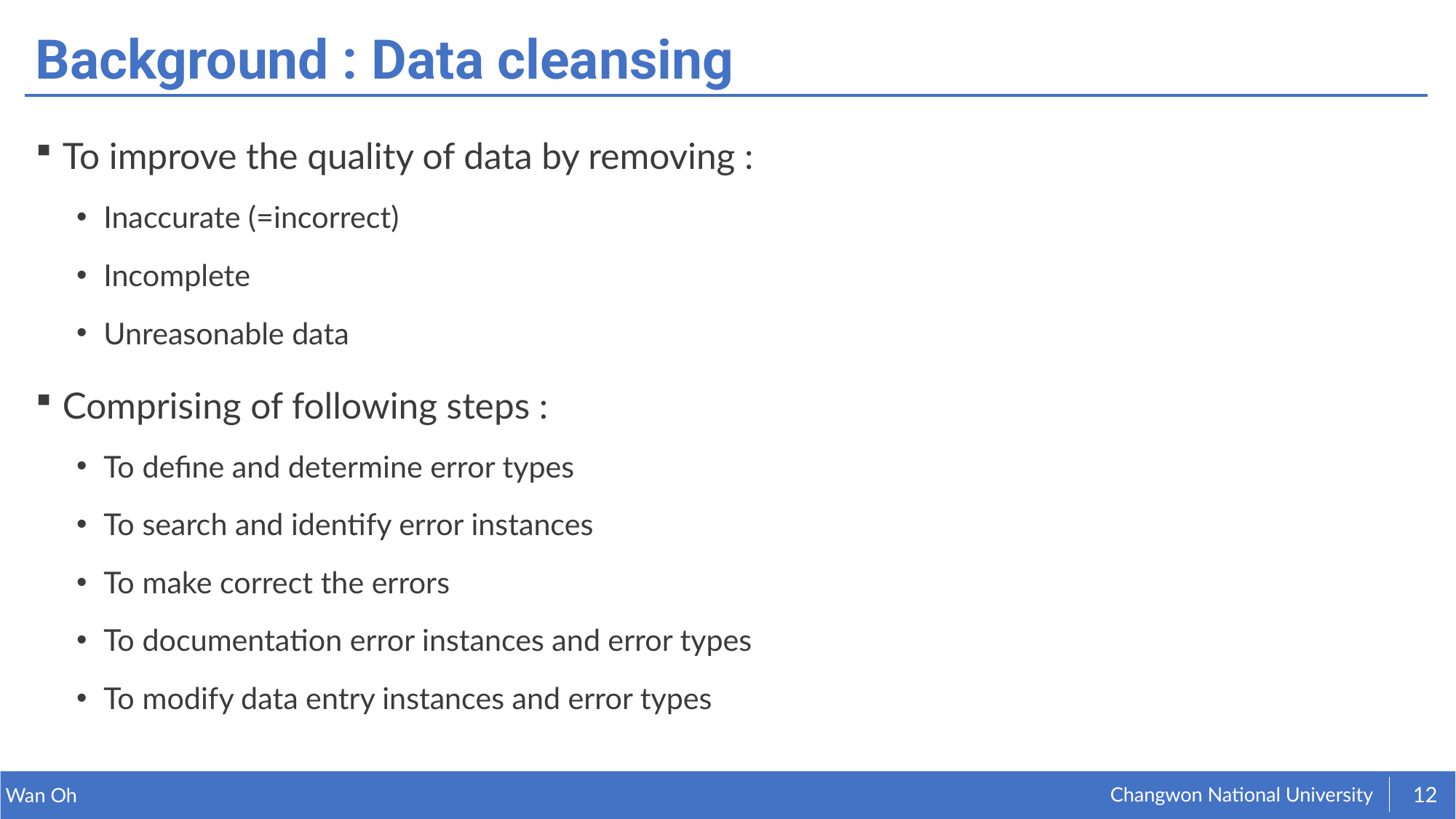

# Background : Data cleansing
To improve the quality of data by removing :
Inaccurate (=incorrect)
Incomplete
Unreasonable data
Comprising of following steps :
To define and determine error types
To search and identify error instances
To make correct the errors
To documentation error instances and error types
To modify data entry instances and error types
12